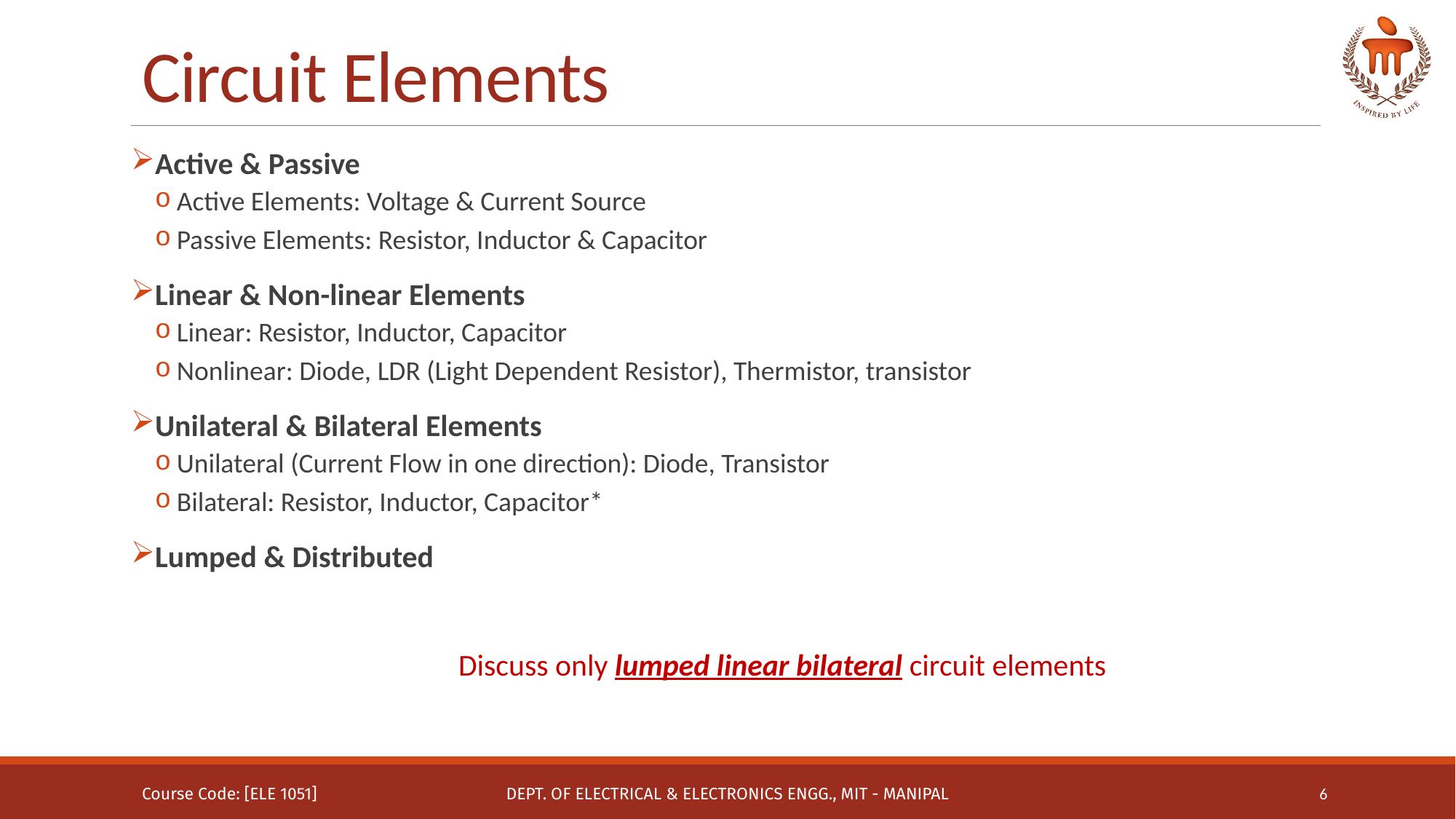

# Circuit Elements
Active & Passive
Active Elements: Voltage & Current Source
Passive Elements: Resistor, Inductor & Capacitor
Linear & Non-linear Elements
Linear: Resistor, Inductor, Capacitor
Nonlinear: Diode, LDR (Light Dependent Resistor), Thermistor, transistor
Unilateral & Bilateral Elements
Unilateral (Current Flow in one direction): Diode, Transistor
Bilateral: Resistor, Inductor, Capacitor*
Lumped & Distributed

			Discuss only lumped linear bilateral circuit elements
Course Code: [ELE 1051]
Dept. of Electrical & Electronics Engg., MIT - Manipal
6